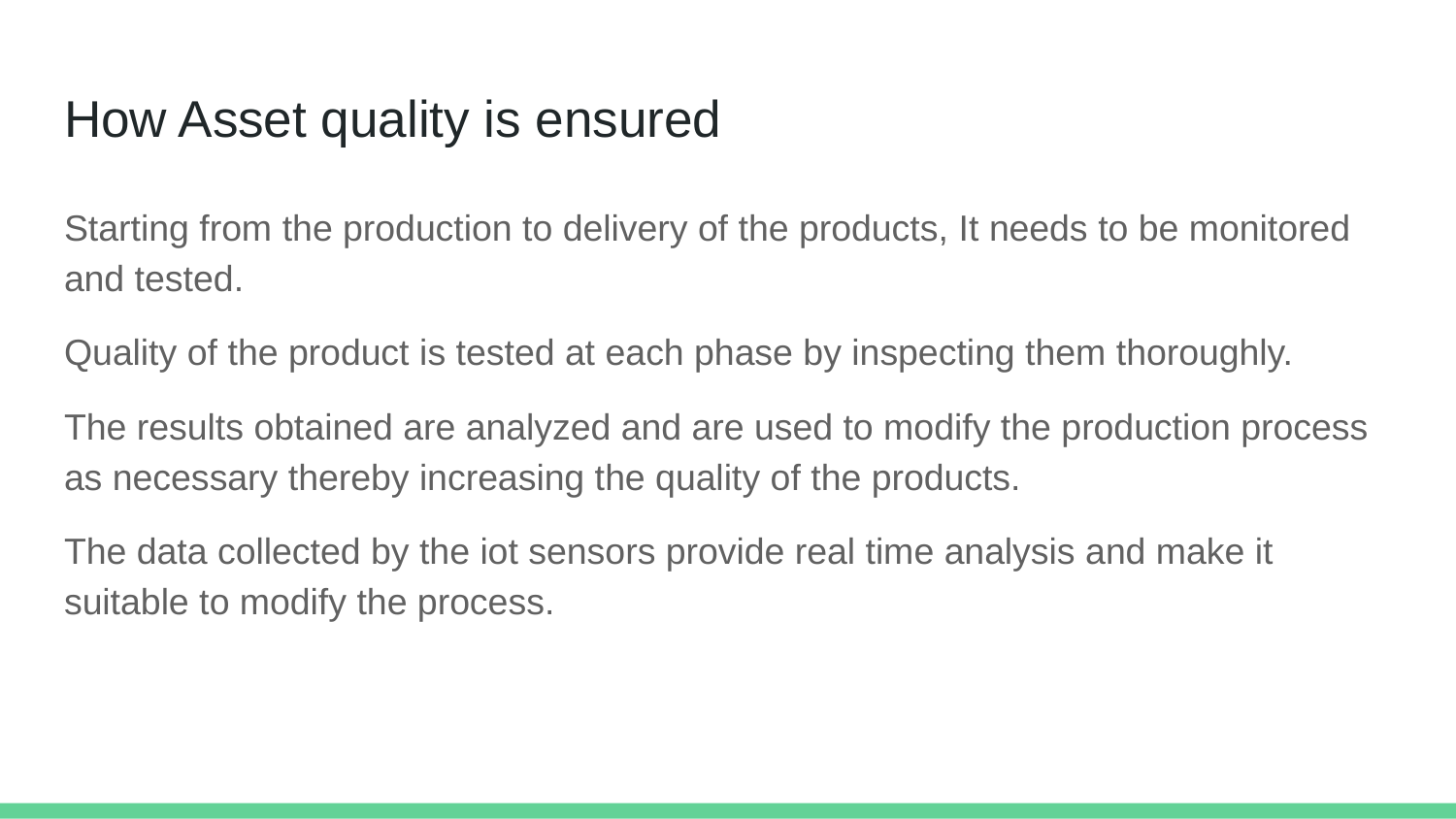

# How Asset quality is ensured
Starting from the production to delivery of the products, It needs to be monitored and tested.
Quality of the product is tested at each phase by inspecting them thoroughly.
The results obtained are analyzed and are used to modify the production process as necessary thereby increasing the quality of the products.
The data collected by the iot sensors provide real time analysis and make it suitable to modify the process.